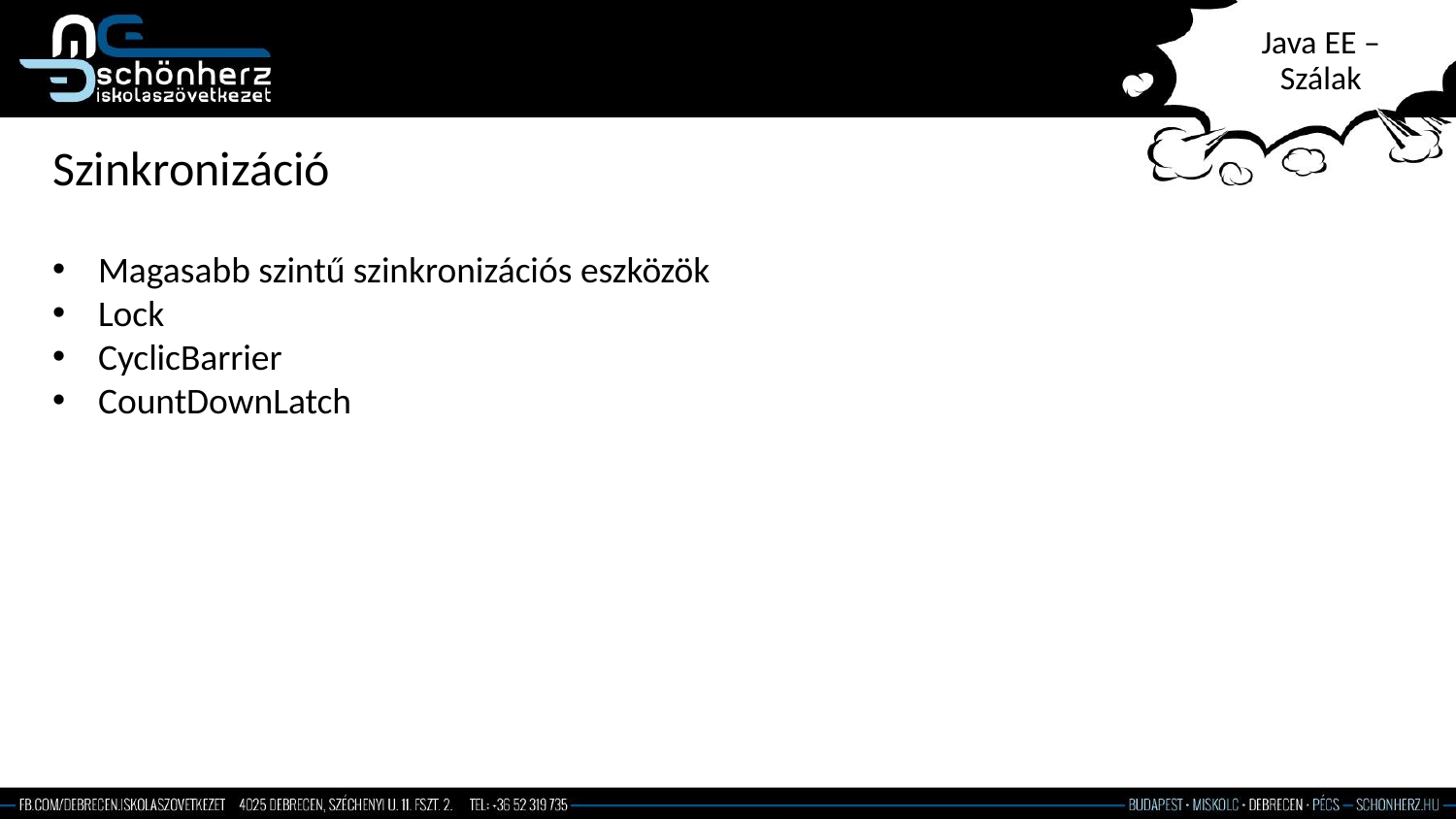

# Java EE – Szálak
Szinkronizáció
Magasabb szintű szinkronizációs eszközök
Lock
CyclicBarrier
CountDownLatch